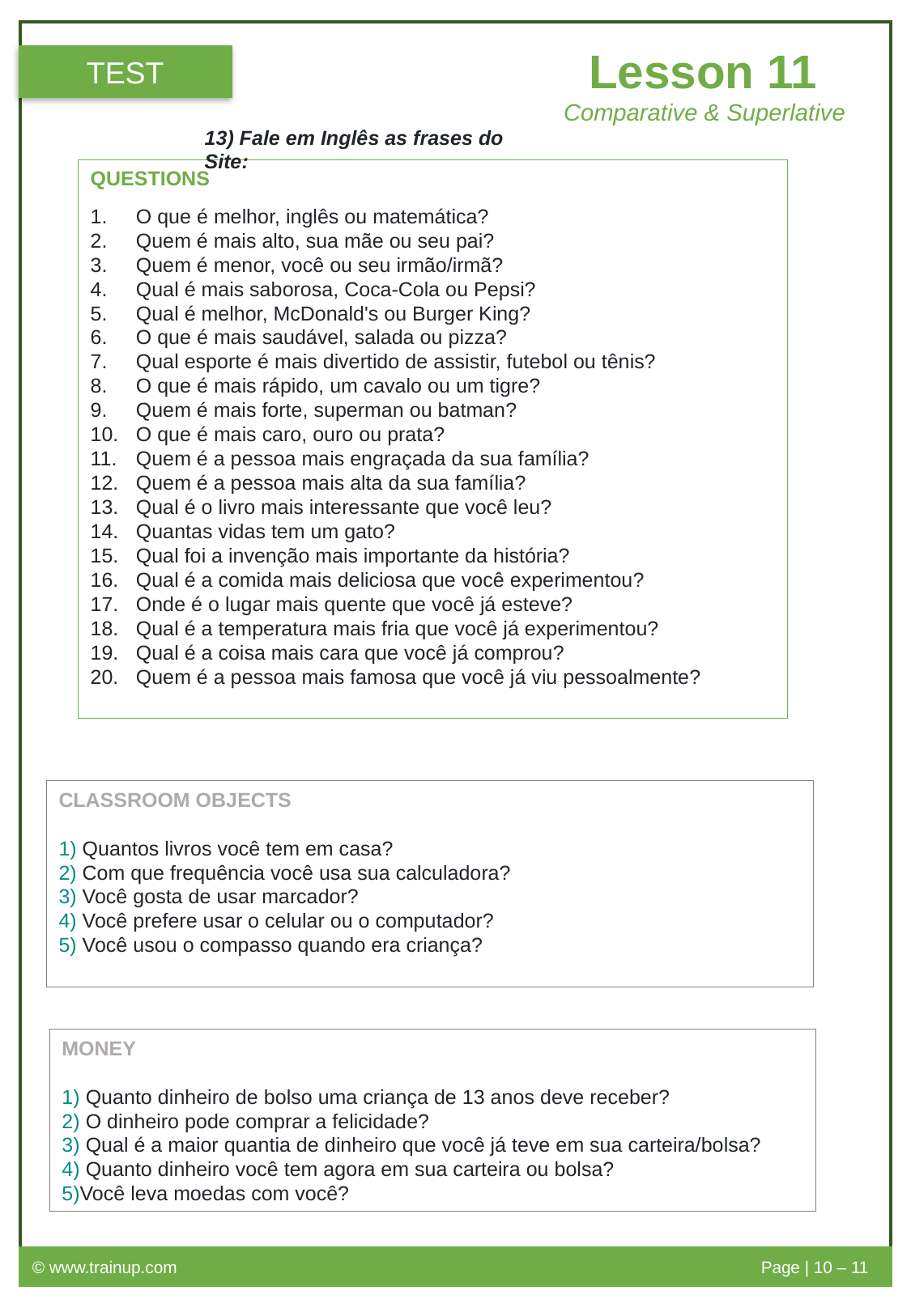

Lesson 11
TEST
Comparative & Superlative
13) Fale em Inglês as frases do Site:
QUESTIONS
O que é melhor, inglês ou matemática?
Quem é mais alto, sua mãe ou seu pai?
Quem é menor, você ou seu irmão/irmã?
Qual é mais saborosa, Coca-Cola ou Pepsi?
Qual é melhor, McDonald's ou Burger King?
O que é mais saudável, salada ou pizza?
Qual esporte é mais divertido de assistir, futebol ou tênis?
O que é mais rápido, um cavalo ou um tigre?
Quem é mais forte, superman ou batman?
O que é mais caro, ouro ou prata?
Quem é a pessoa mais engraçada da sua família?
Quem é a pessoa mais alta da sua família?
Qual é o livro mais interessante que você leu?
Quantas vidas tem um gato?
Qual foi a invenção mais importante da história?
Qual é a comida mais deliciosa que você experimentou?
Onde é o lugar mais quente que você já esteve?
Qual é a temperatura mais fria que você já experimentou?
Qual é a coisa mais cara que você já comprou?
Quem é a pessoa mais famosa que você já viu pessoalmente?

CLASSROOM OBJECTS

1) Quantos livros você tem em casa?
2) Com que frequência você usa sua calculadora?
3) Você gosta de usar marcador?
4) Você prefere usar o celular ou o computador?
5) Você usou o compasso quando era criança?

MONEY

1) Quanto dinheiro de bolso uma criança de 13 anos deve receber?
2) O dinheiro pode comprar a felicidade?
3) Qual é a maior quantia de dinheiro que você já teve em sua carteira/bolsa?
4) Quanto dinheiro você tem agora em sua carteira ou bolsa?
5)Você leva moedas com você?
© www.trainup.com					Page | 10 – 11